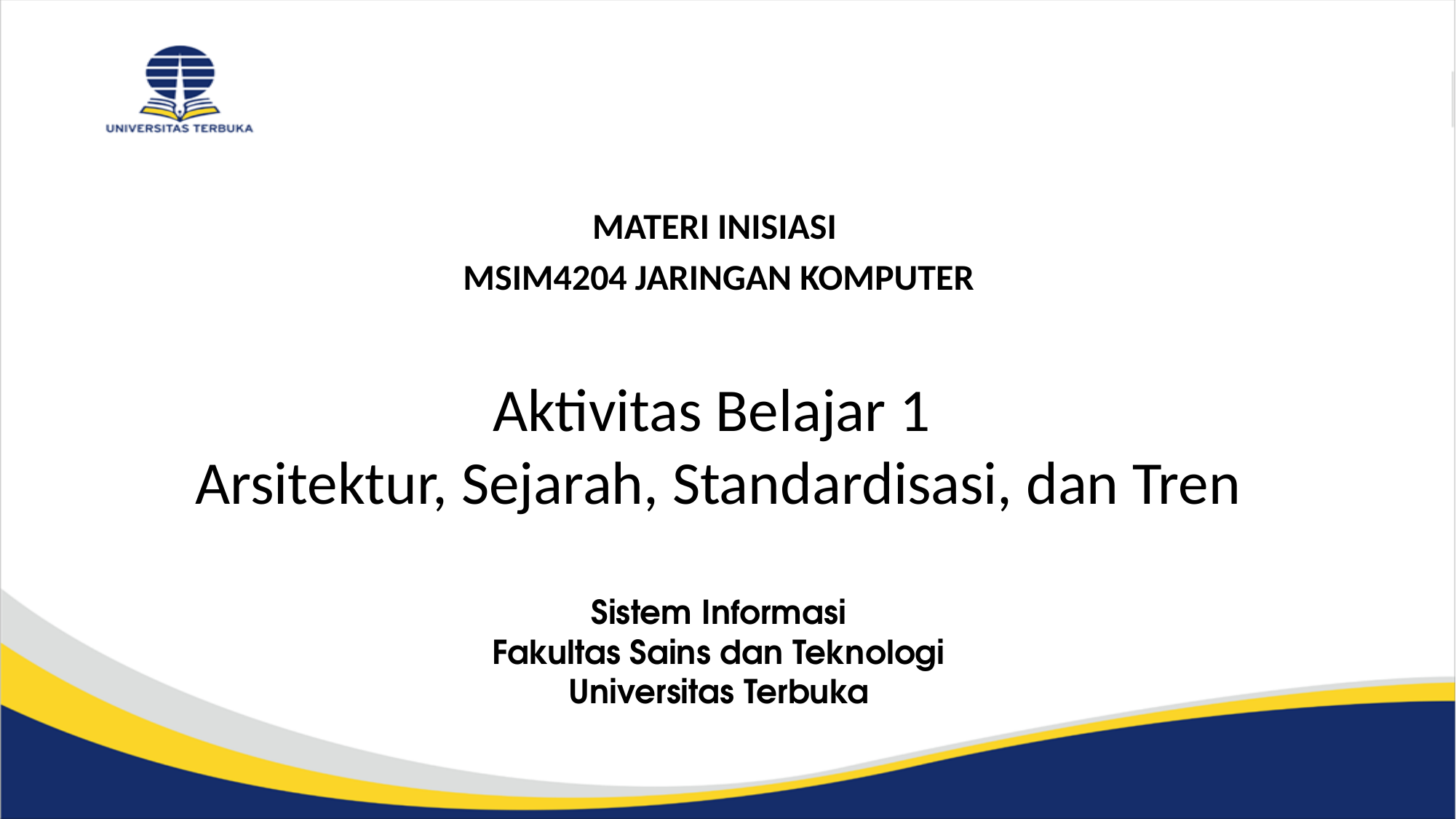

MATERI INISIASI
MSIM4204 JARINGAN KOMPUTER
Aktivitas Belajar 1
Arsitektur, Sejarah, Standardisasi, dan Tren
Sistem Informasi
Fakultas Sains dan Teknologi
Universitas Terbuka